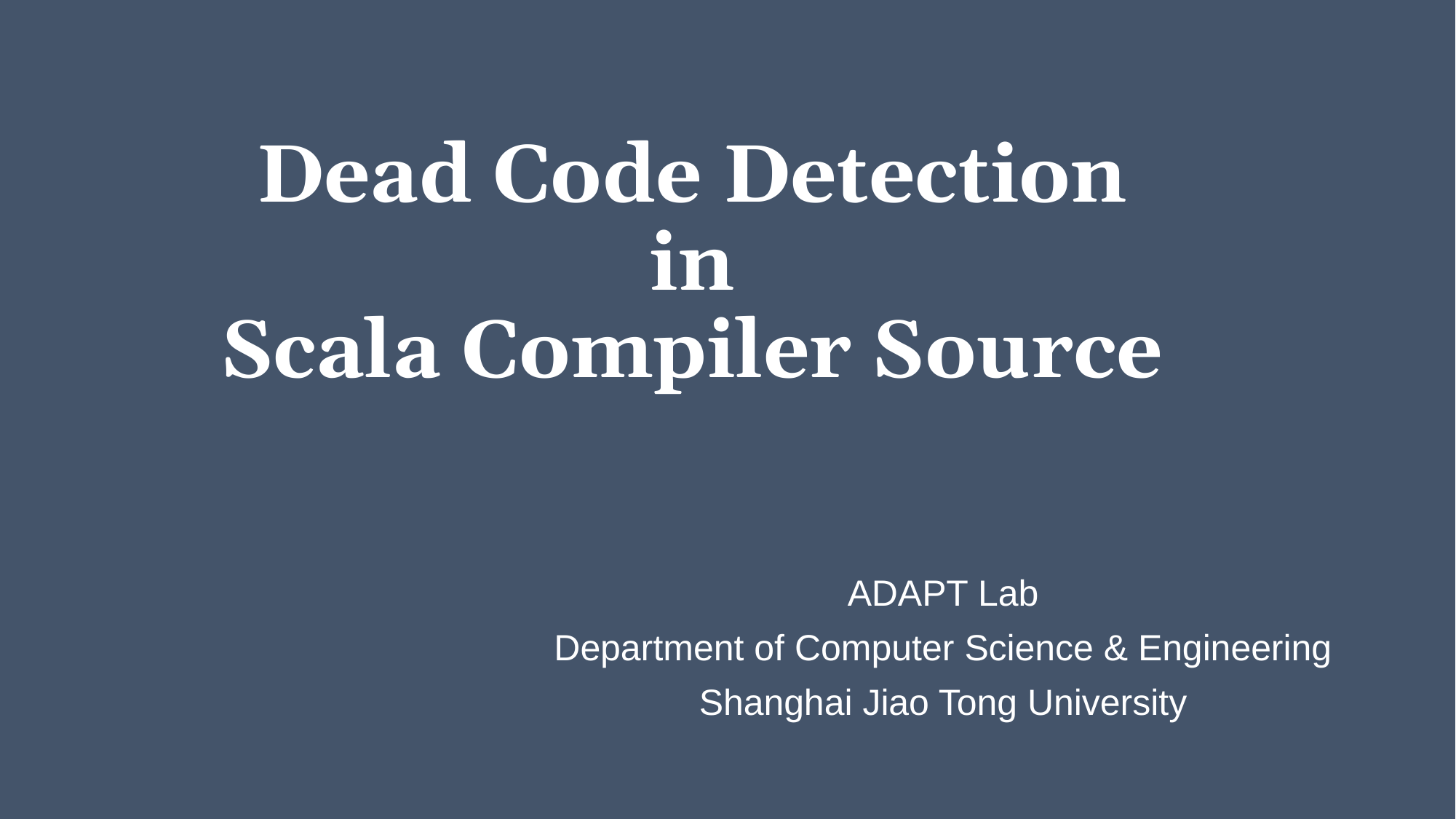

# Dead Code Detection in Scala Compiler Source
ADAPT Lab
Department of Computer Science & Engineering
Shanghai Jiao Tong University